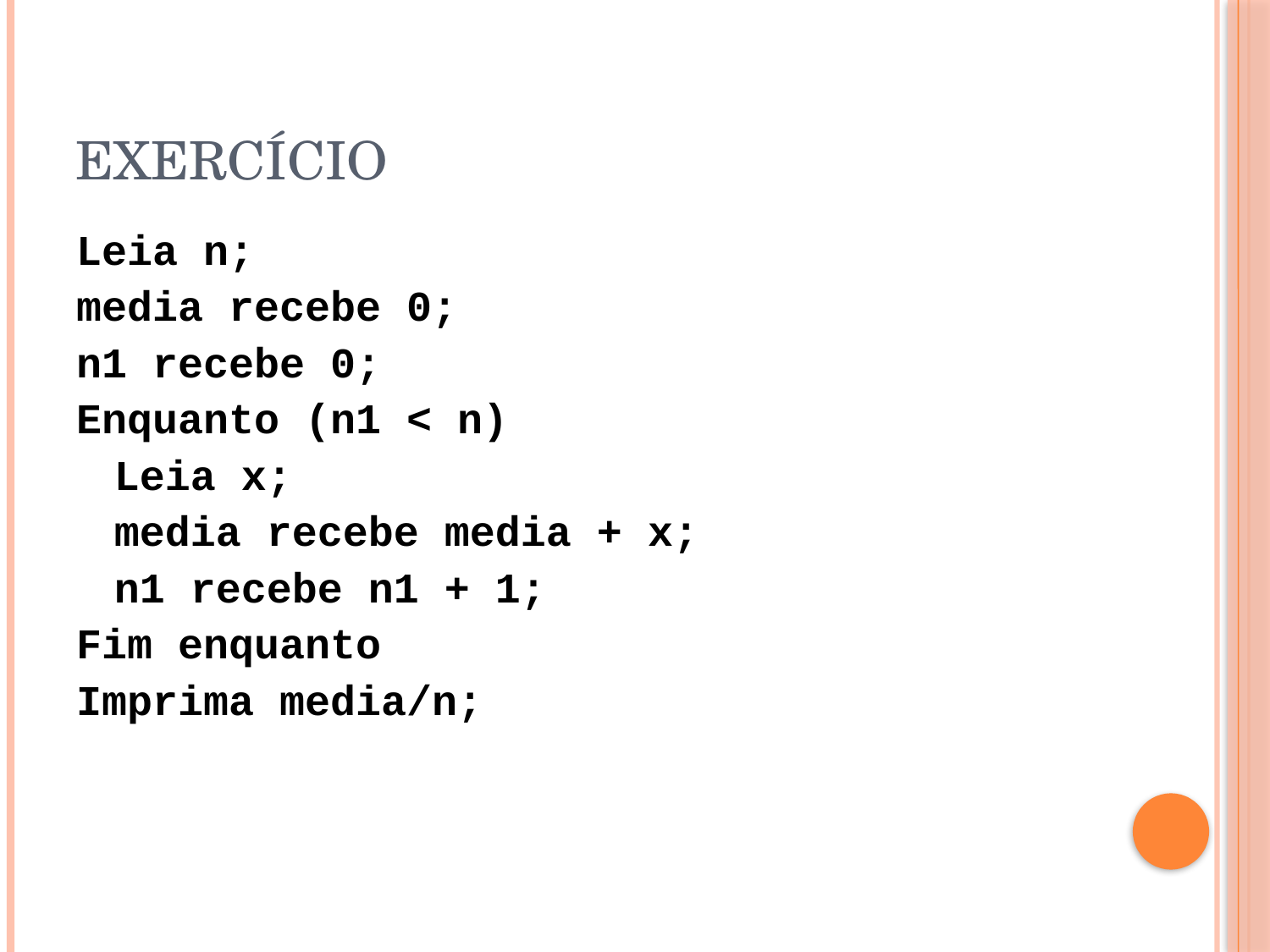

# Exercício
Leia n;
media recebe 0;
n1 recebe 0;
Enquanto (n1 < n)
	Leia x;
	media recebe media + x;
	n1 recebe n1 + 1;
Fim enquanto
Imprima media/n;